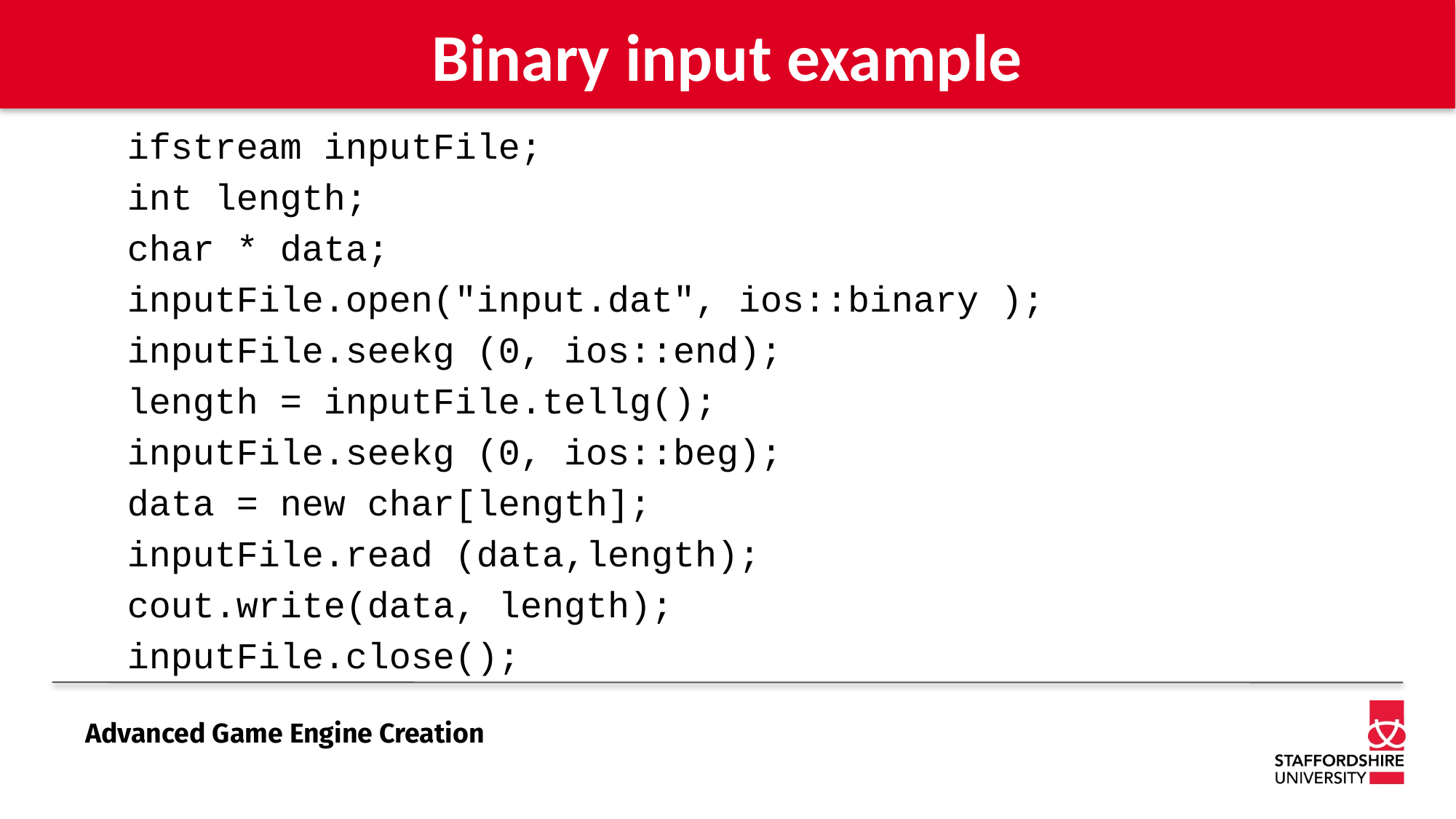

# Binary input example
  ifstream inputFile;
  int length;
  char * data;
  inputFile.open("input.dat", ios::binary );
  inputFile.seekg (0, ios::end);
  length = inputFile.tellg();
  inputFile.seekg (0, ios::beg);
  data = new char[length];
  inputFile.read (data,length);
  cout.write(data, length);
  inputFile.close();

Advanced Game Engine Creation